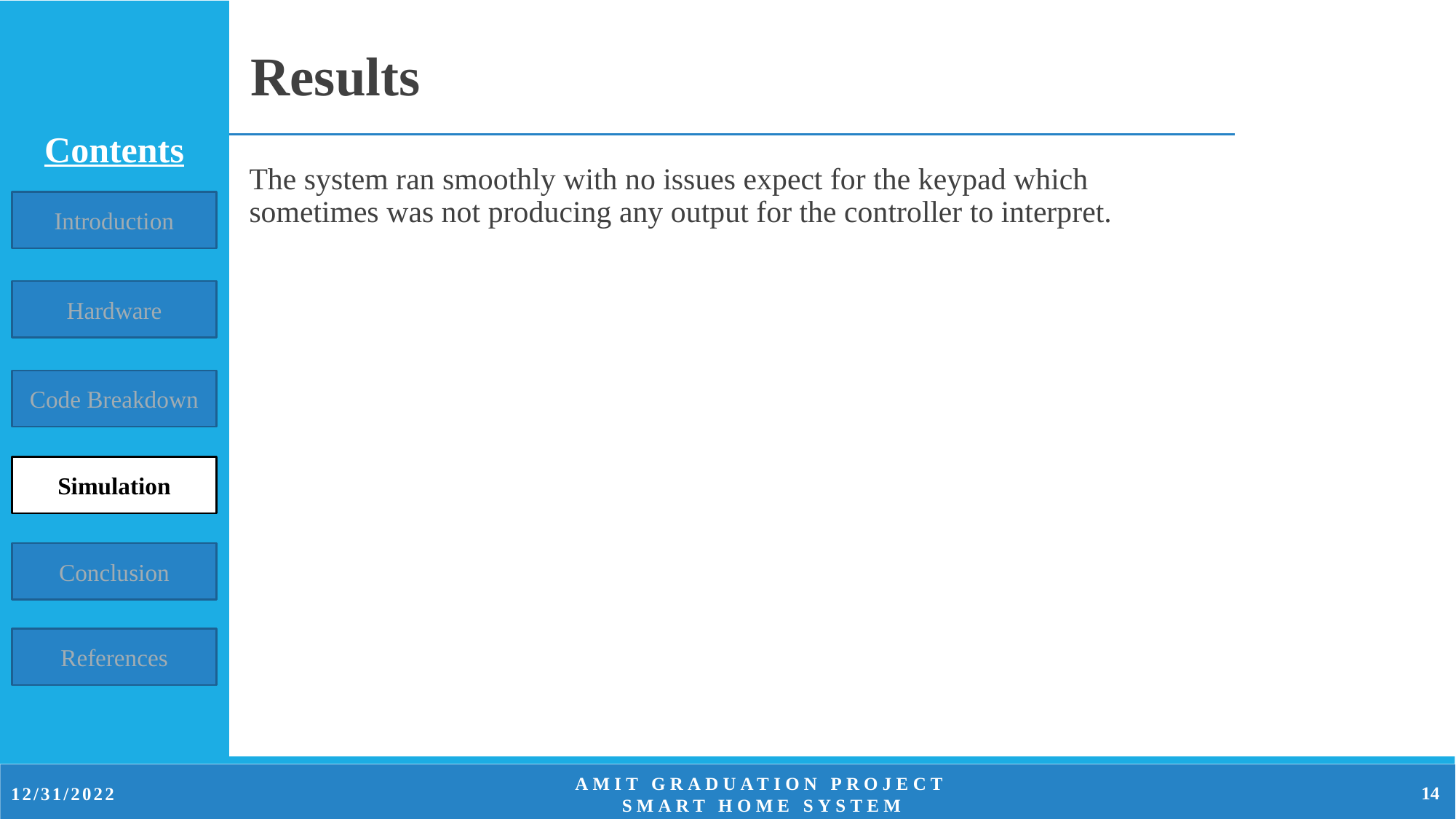

Results
The system ran smoothly with no issues expect for the keypad which sometimes was not producing any output for the controller to interpret.
14
12/31/2022
Amit Graduation Project
Smart Home System